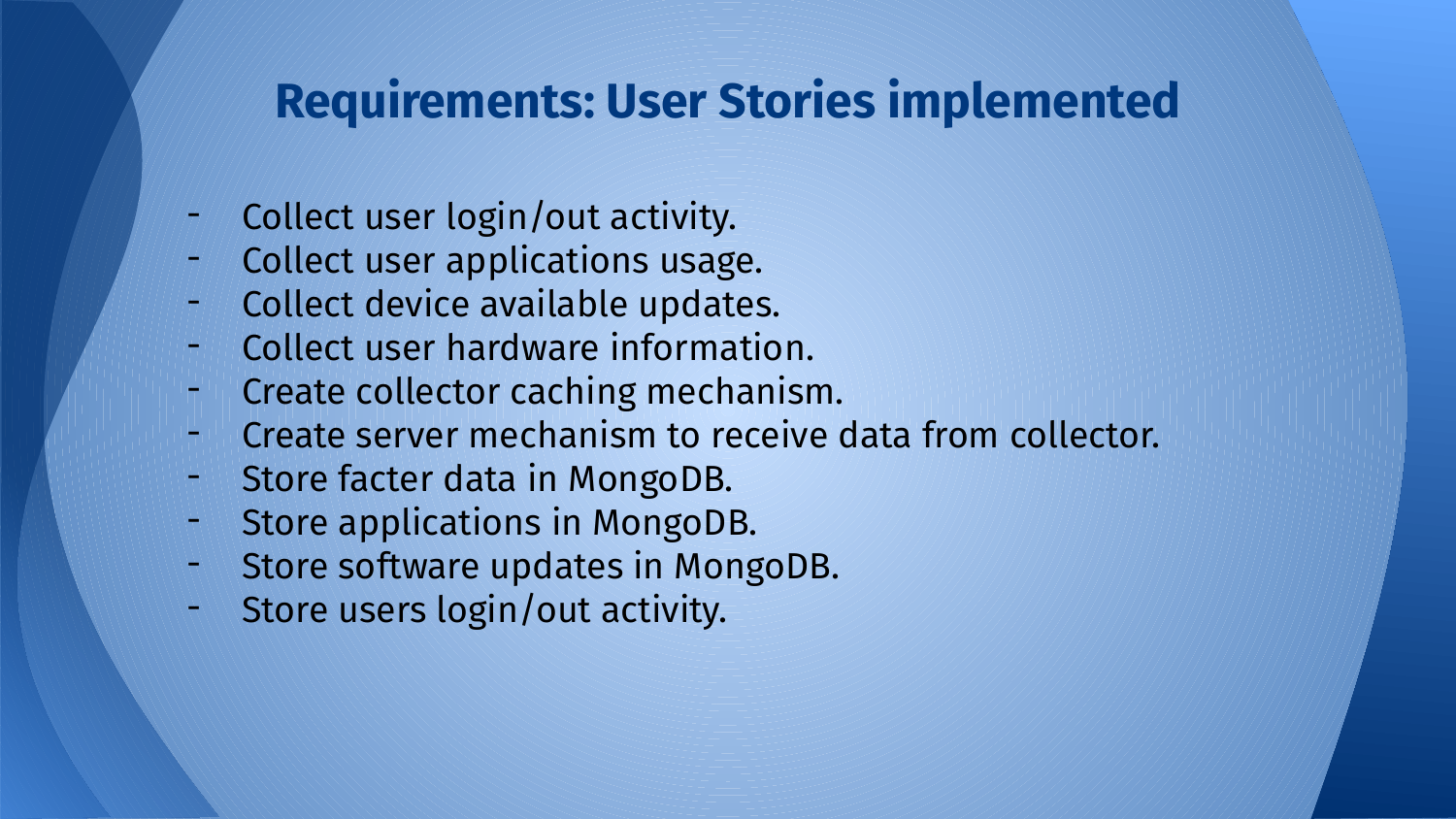

# Requirements: User Stories implemented
Collect user login/out activity.
Collect user applications usage.
Collect device available updates.
Collect user hardware information.
Create collector caching mechanism.
Create server mechanism to receive data from collector.
Store facter data in MongoDB.
Store applications in MongoDB.
Store software updates in MongoDB.
Store users login/out activity.